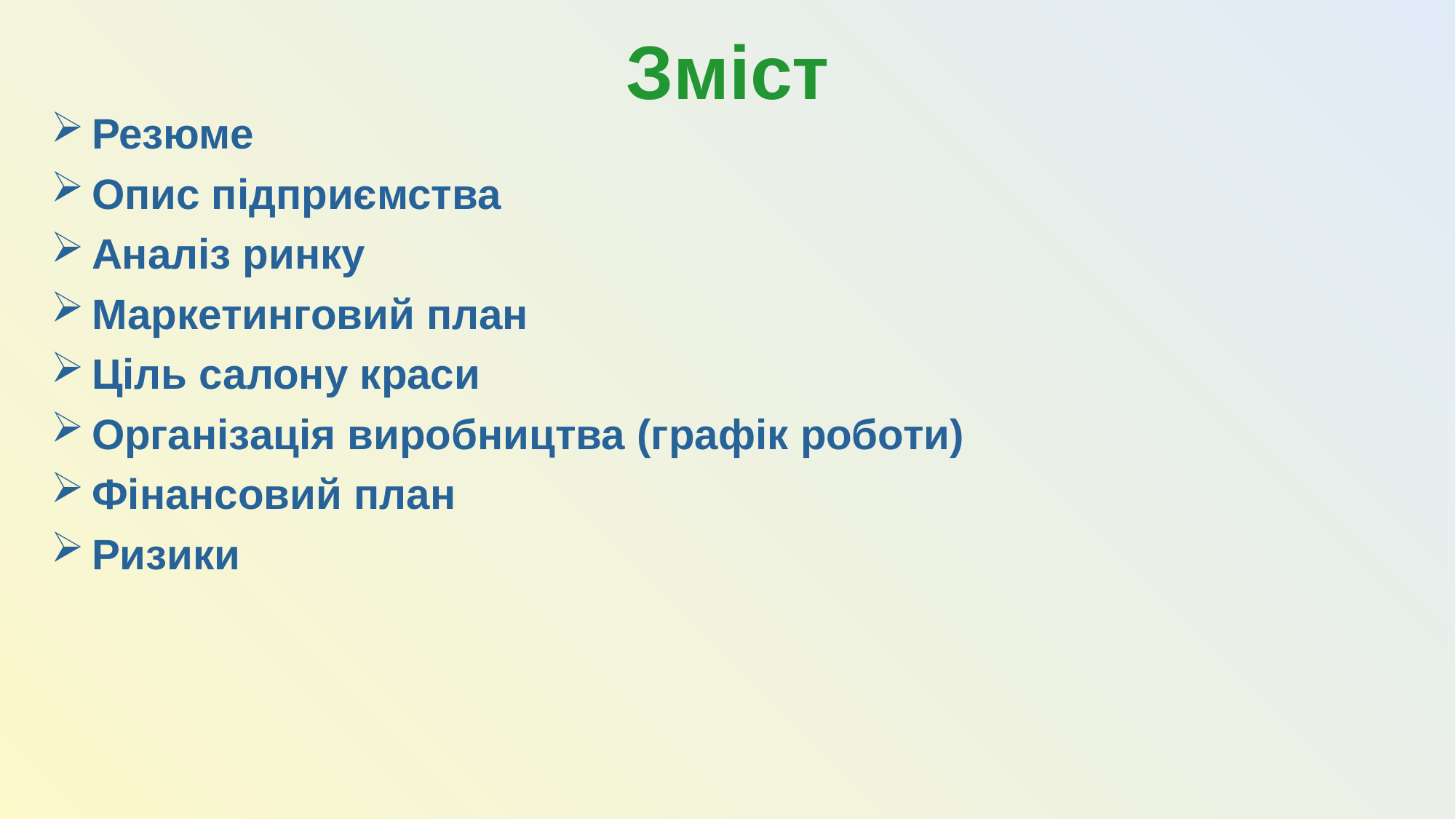

Зміст
Резюме
Опис підприємства
Аналіз ринку
Маркетинговий план
Ціль салону краси
Організація виробництва (графік роботи)
Фінансовий план
Ризики